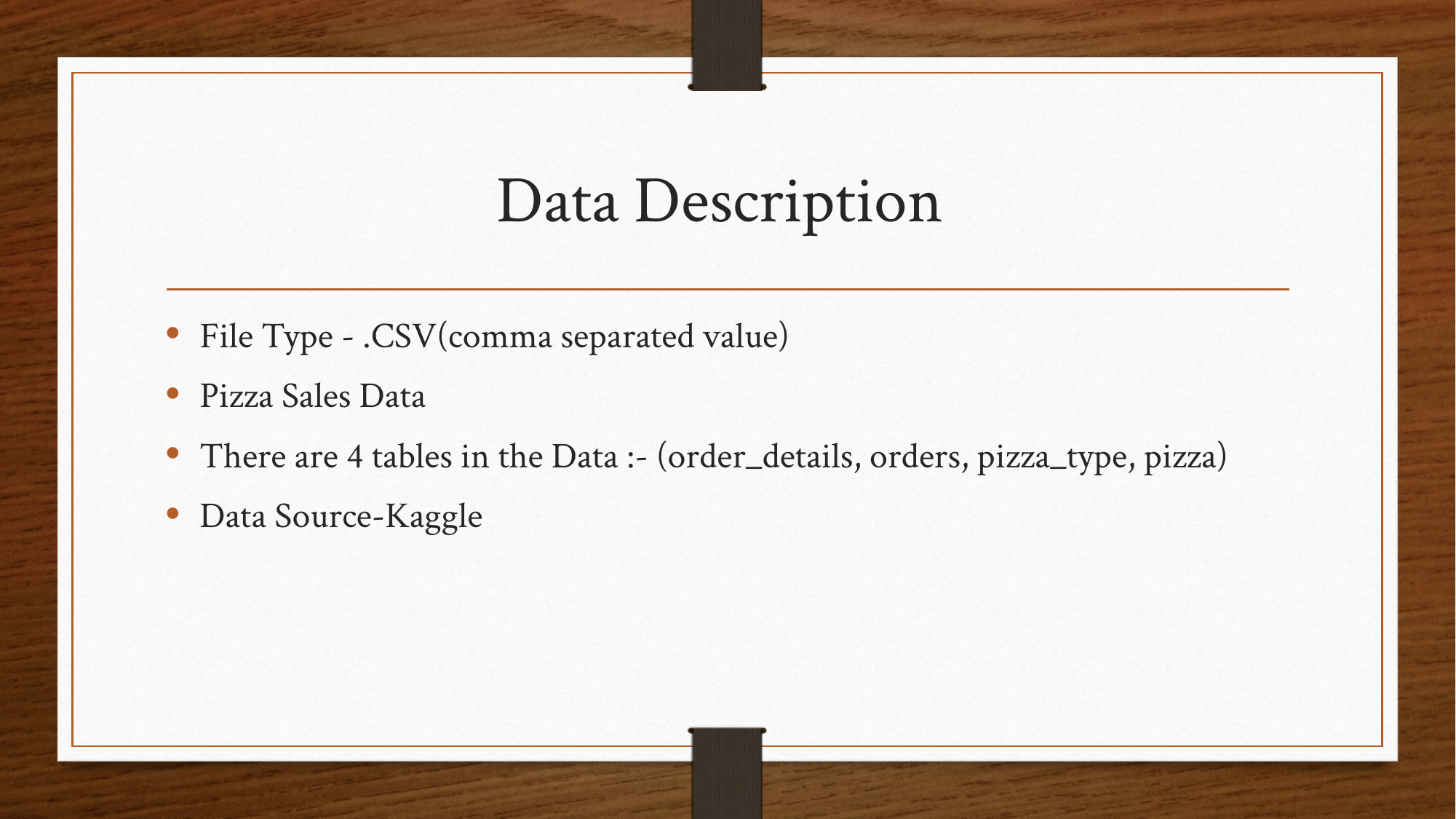

# Data Description
File Type - .CSV(comma separated value)
Pizza Sales Data
There are 4 tables in the Data :- (order_details, orders, pizza_type, pizza)
Data Source-Kaggle